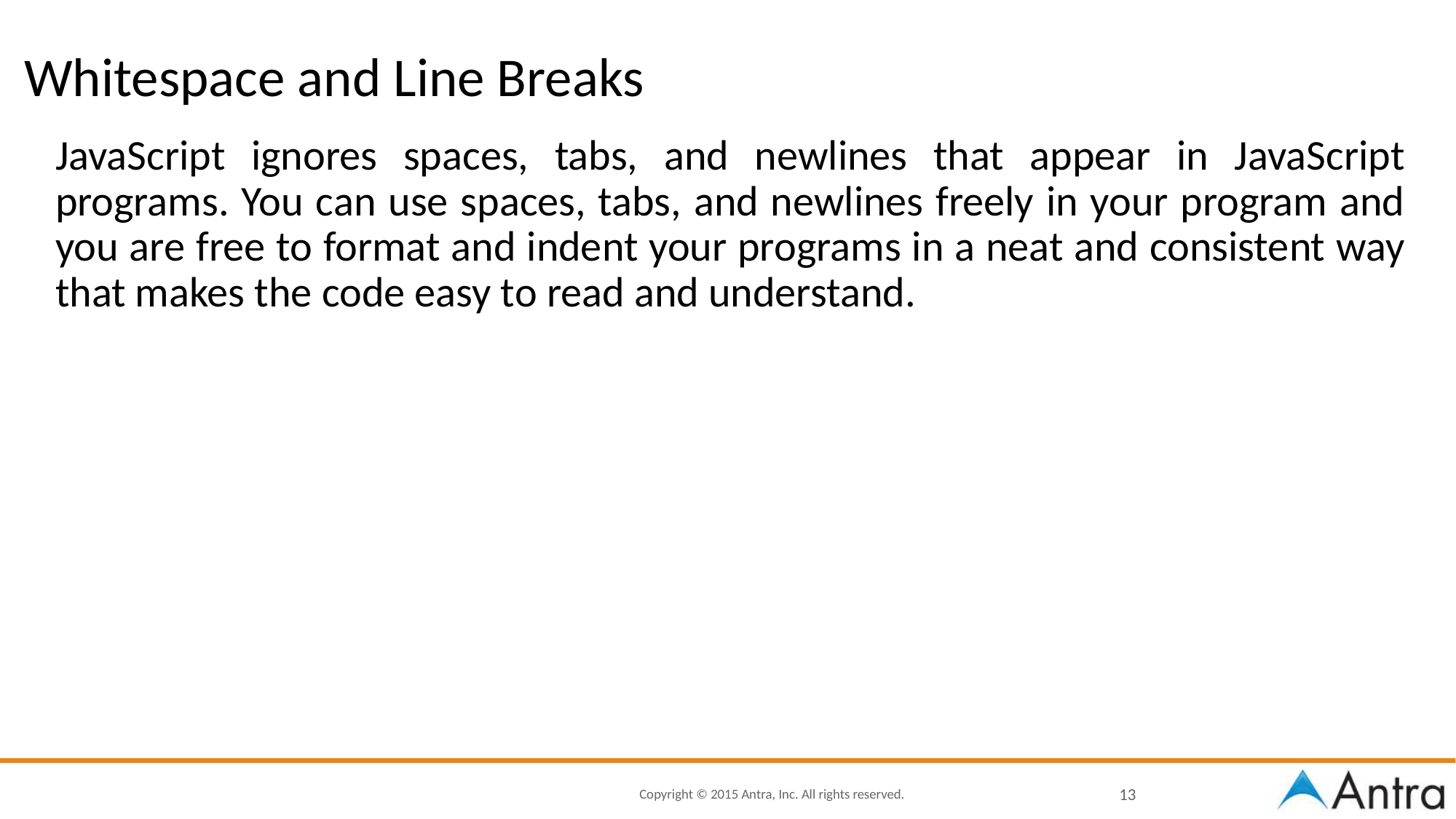

# Whitespace and Line Breaks
JavaScript ignores spaces, tabs, and newlines that appear in JavaScript programs. You can use spaces, tabs, and newlines freely in your program and you are free to format and indent your programs in a neat and consistent way that makes the code easy to read and understand.
13